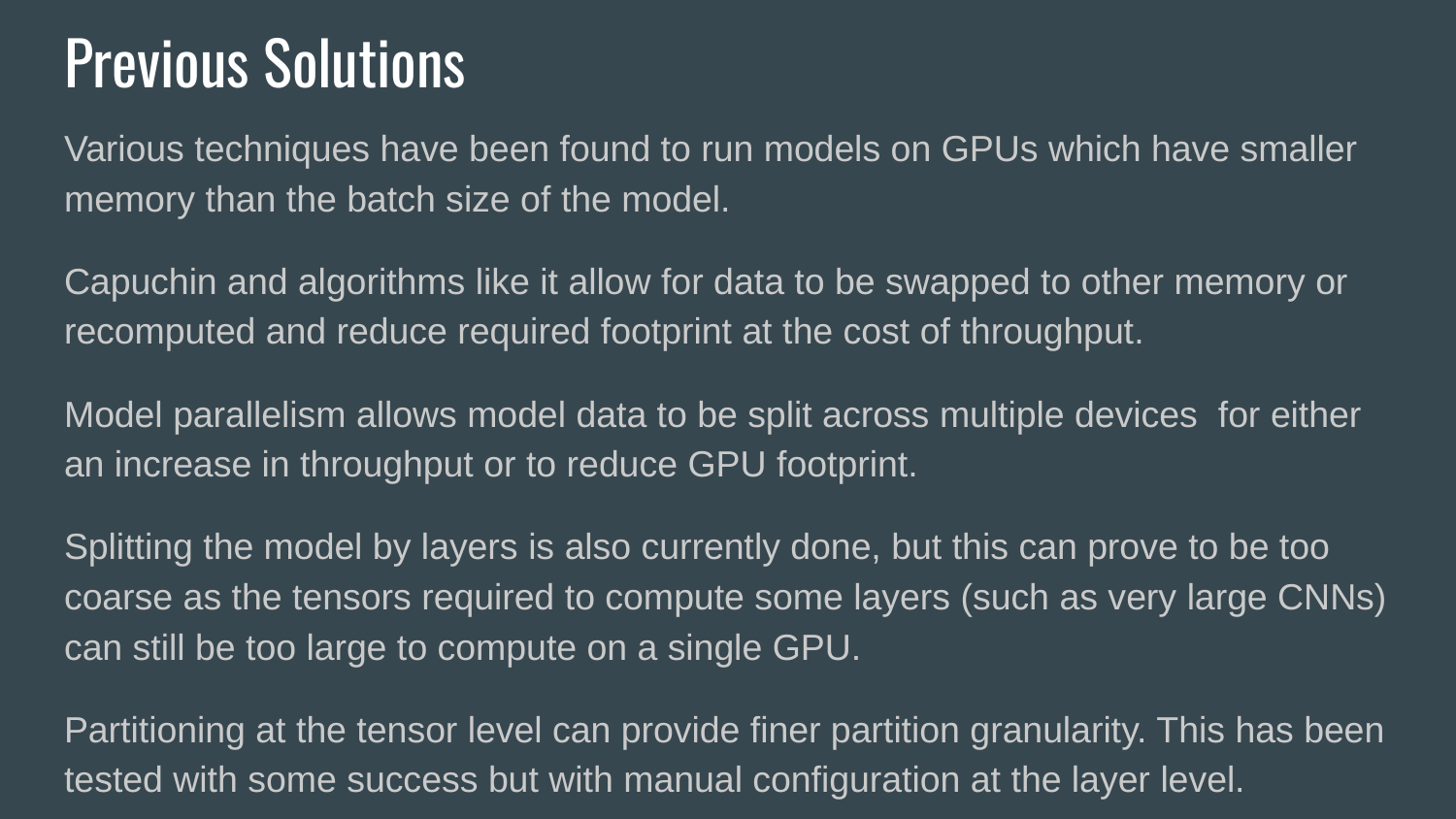

# Previous Solutions
Various techniques have been found to run models on GPUs which have smaller memory than the batch size of the model.
Capuchin and algorithms like it allow for data to be swapped to other memory or recomputed and reduce required footprint at the cost of throughput.
Model parallelism allows model data to be split across multiple devices  for either an increase in throughput or to reduce GPU footprint.
Splitting the model by layers is also currently done, but this can prove to be too coarse as the tensors required to compute some layers (such as very large CNNs) can still be too large to compute on a single GPU.
Partitioning at the tensor level can provide finer partition granularity. This has been tested with some success but with manual configuration at the layer level.